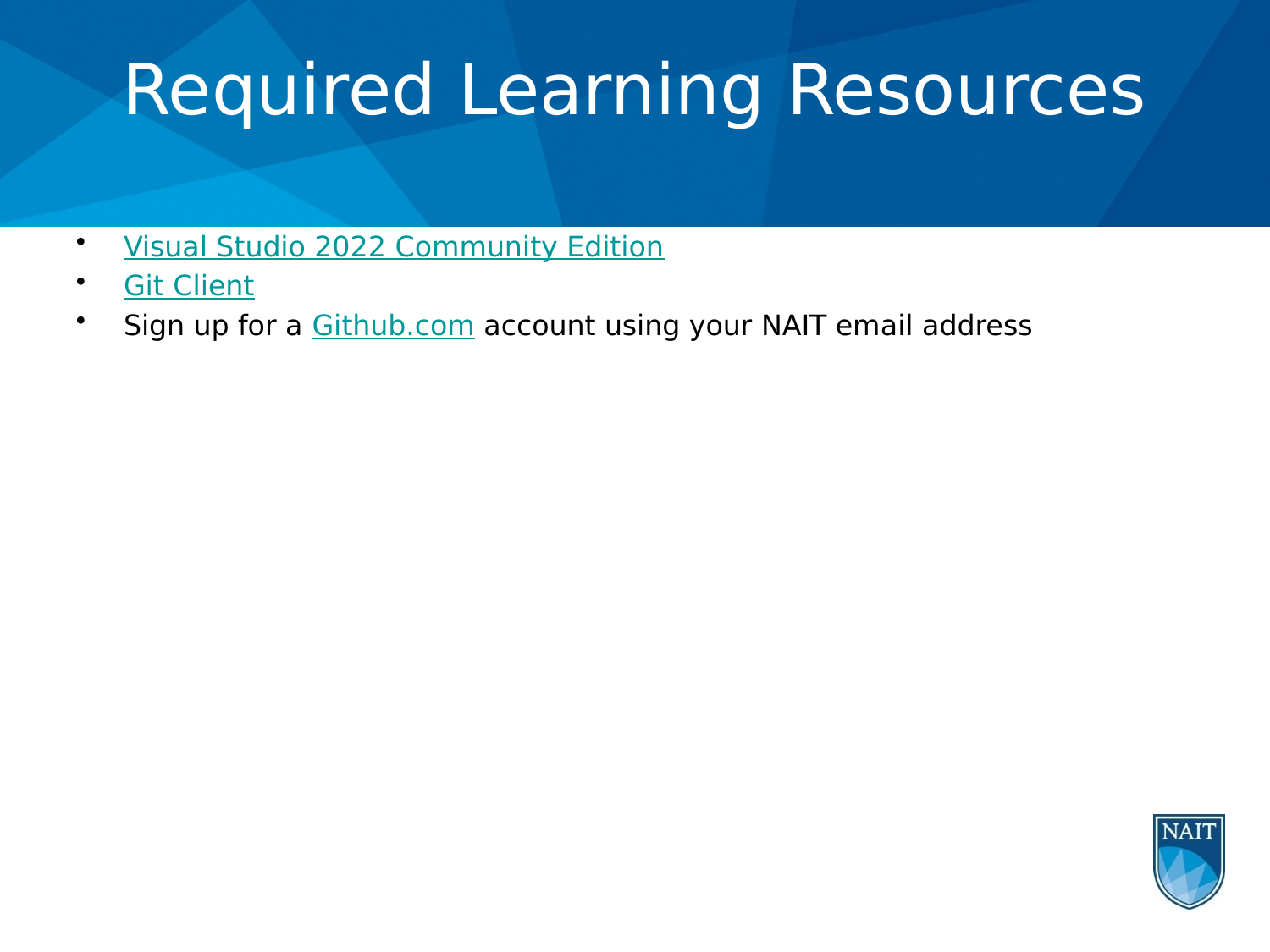

# Required Learning Resources
Visual Studio 2022 Community Edition
Git Client
Sign up for a Github.com account using your NAIT email address